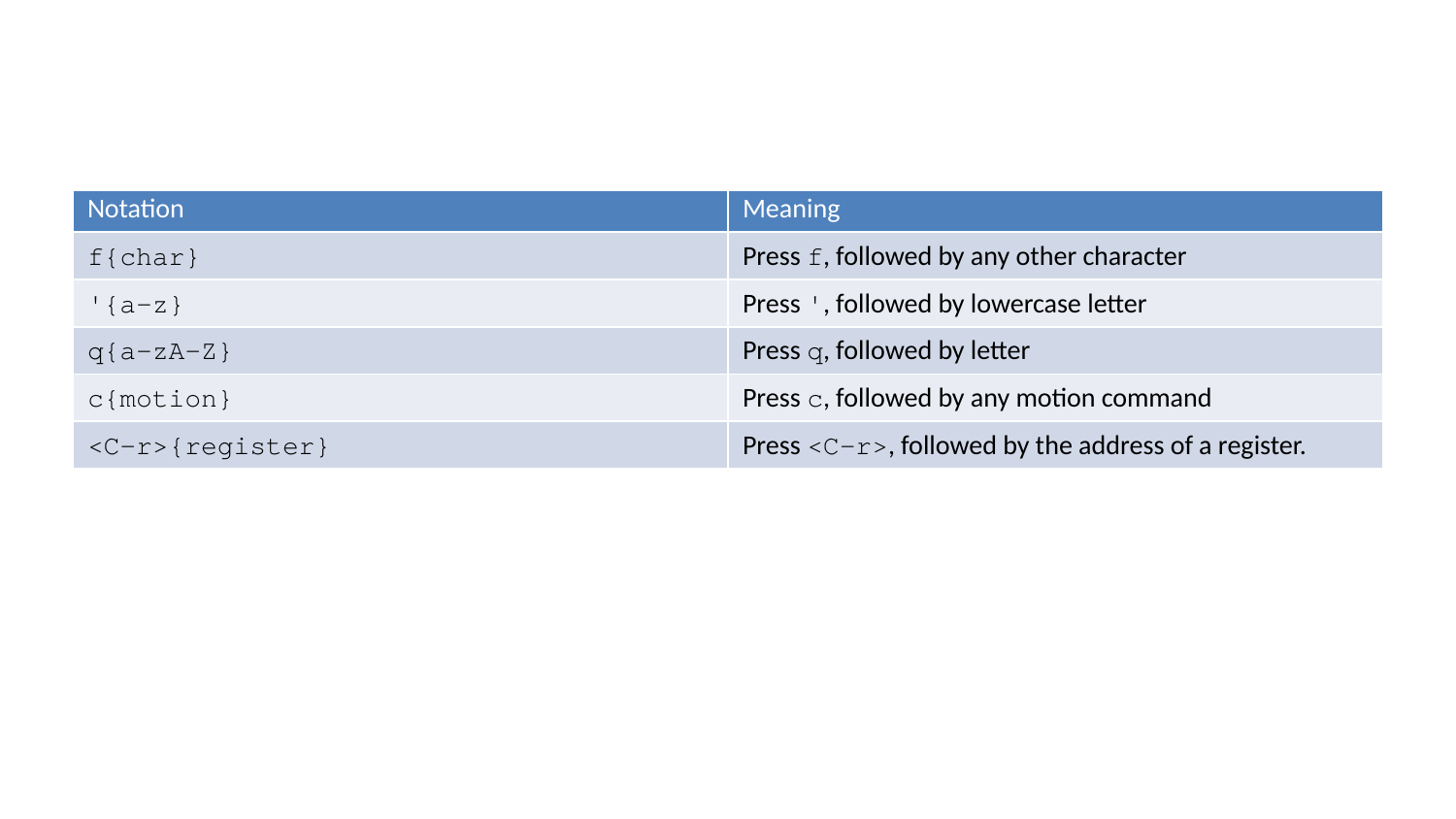

| Notation | Meaning |
| --- | --- |
| f{char} | Press f, followed by any other character |
| '{a-z} | Press ', followed by lowercase letter |
| q{a-zA-Z} | Press q, followed by letter |
| c{motion} | Press c, followed by any motion command |
| <C-r>{register} | Press <C-r>, followed by the address of a register. |